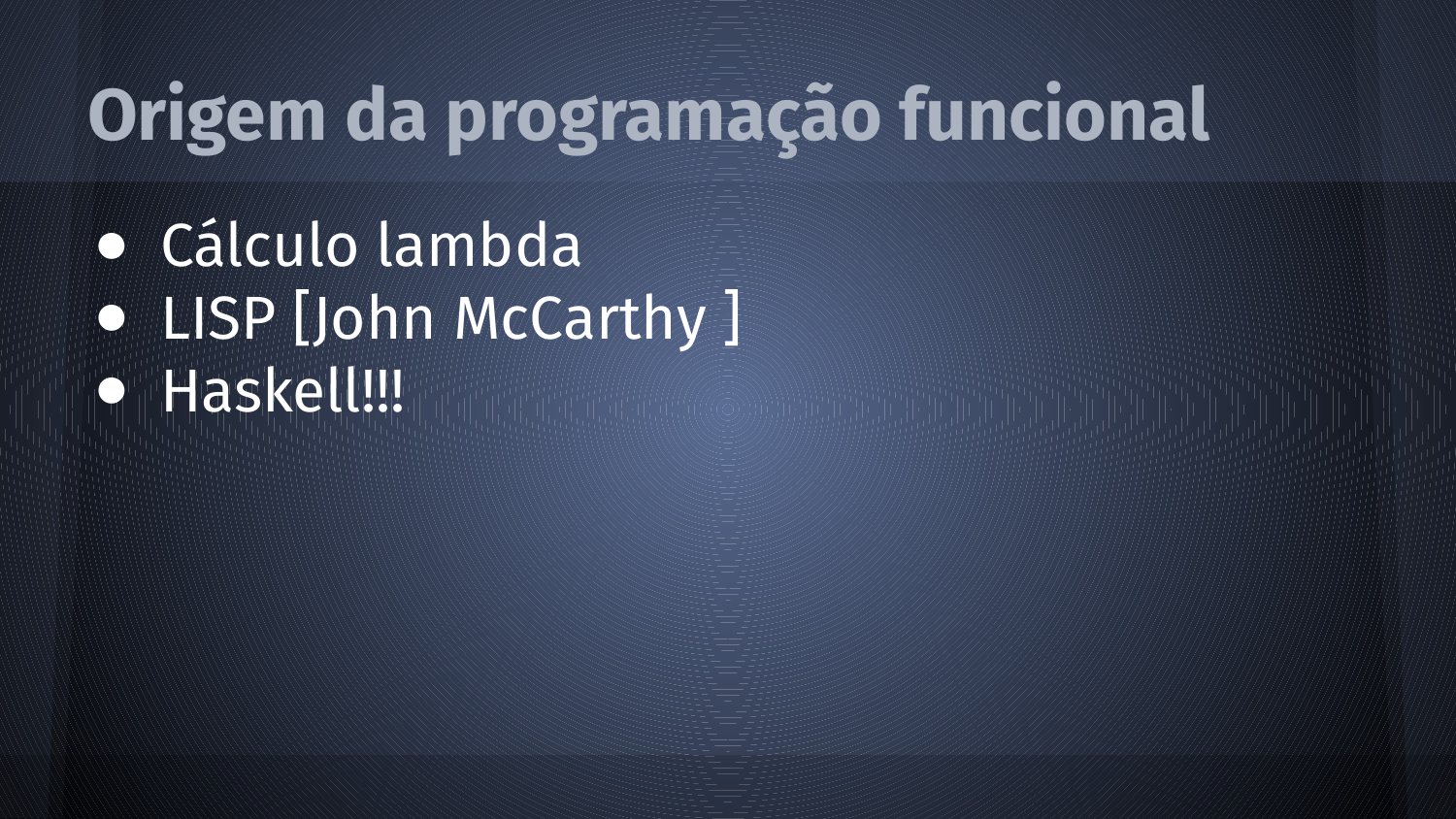

# Origem da programação funcional
Cálculo lambda
LISP [John McCarthy ]
Haskell!!!